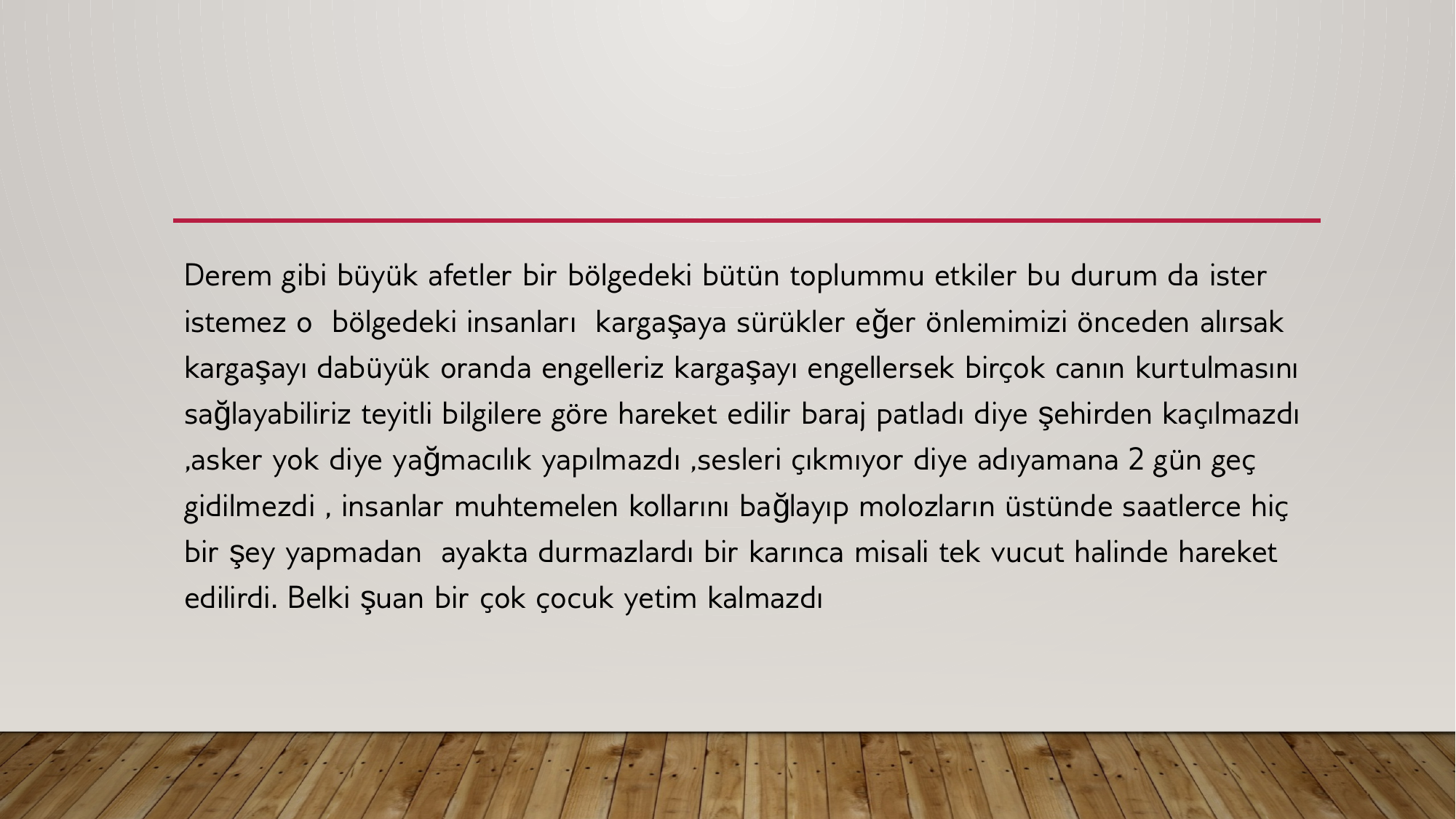

Derem gibi büyük afetler bir bölgedeki bütün toplummu etkiler bu durum da ister istemez o  bölgedeki insanları  kargaşaya sürükler eğer önlemimizi önceden alırsak kargaşayı dabüyük oranda engelleriz kargaşayı engellersek birçok canın kurtulmasını sağlayabiliriz teyitli bilgilere göre hareket edilir baraj patladı diye şehirden kaçılmazdı ,asker yok diye yağmacılık yapılmazdı ,sesleri çıkmıyor diye adıyamana 2 gün geç gidilmezdi , insanlar muhtemelen kollarını bağlayıp molozların üstünde saatlerce hiç bir şey yapmadan  ayakta durmazlardı bir karınca misali tek vucut halinde hareket edilirdi. Belki şuan bir çok çocuk yetim kalmazdı